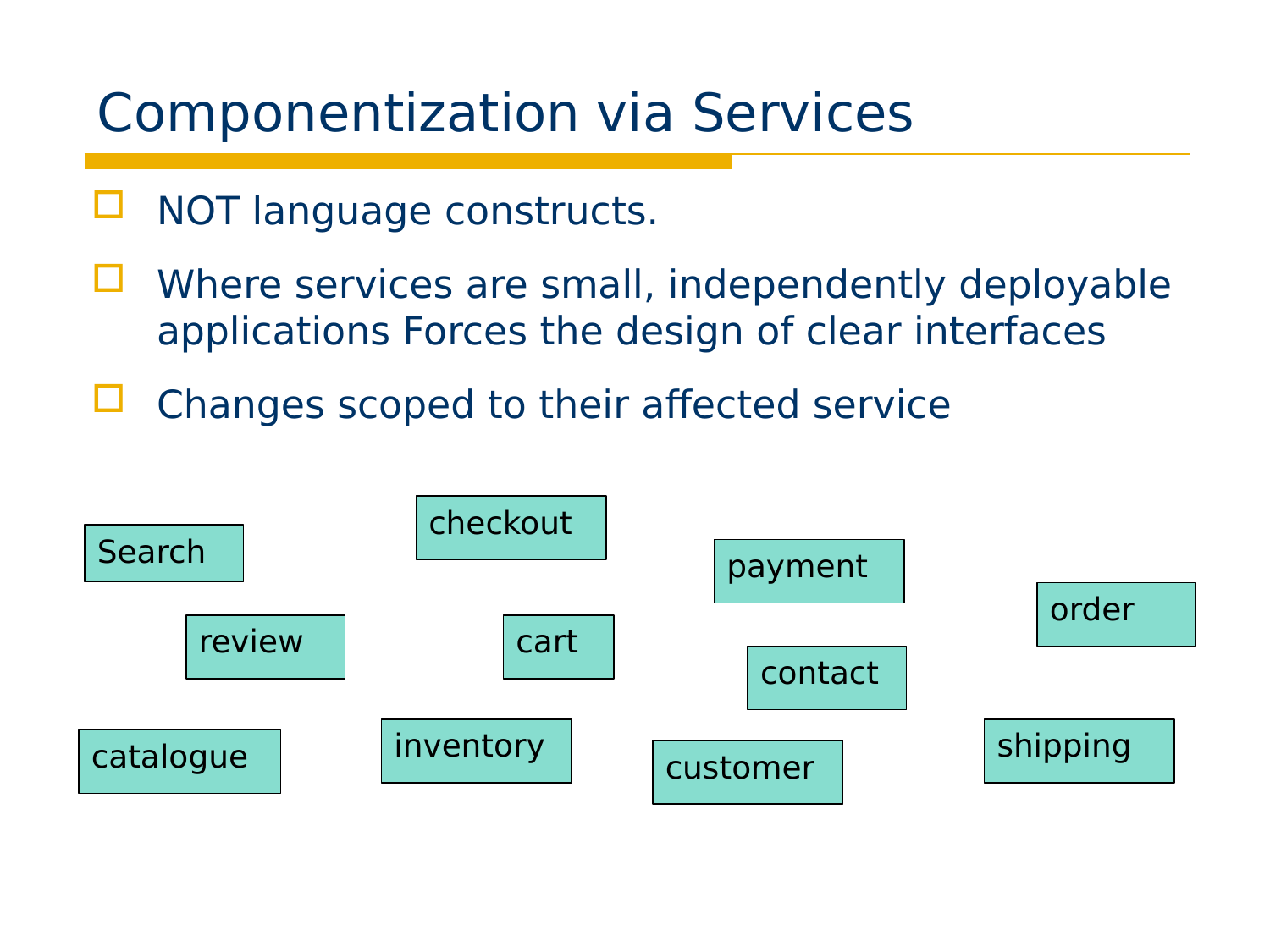

# Componentization via Services
NOT language constructs.
Where services are small, independently deployable applications Forces the design of clear interfaces
Changes scoped to their affected service
checkout
Search
payment
order
review
cart
contact
inventory
shipping
catalogue
customer